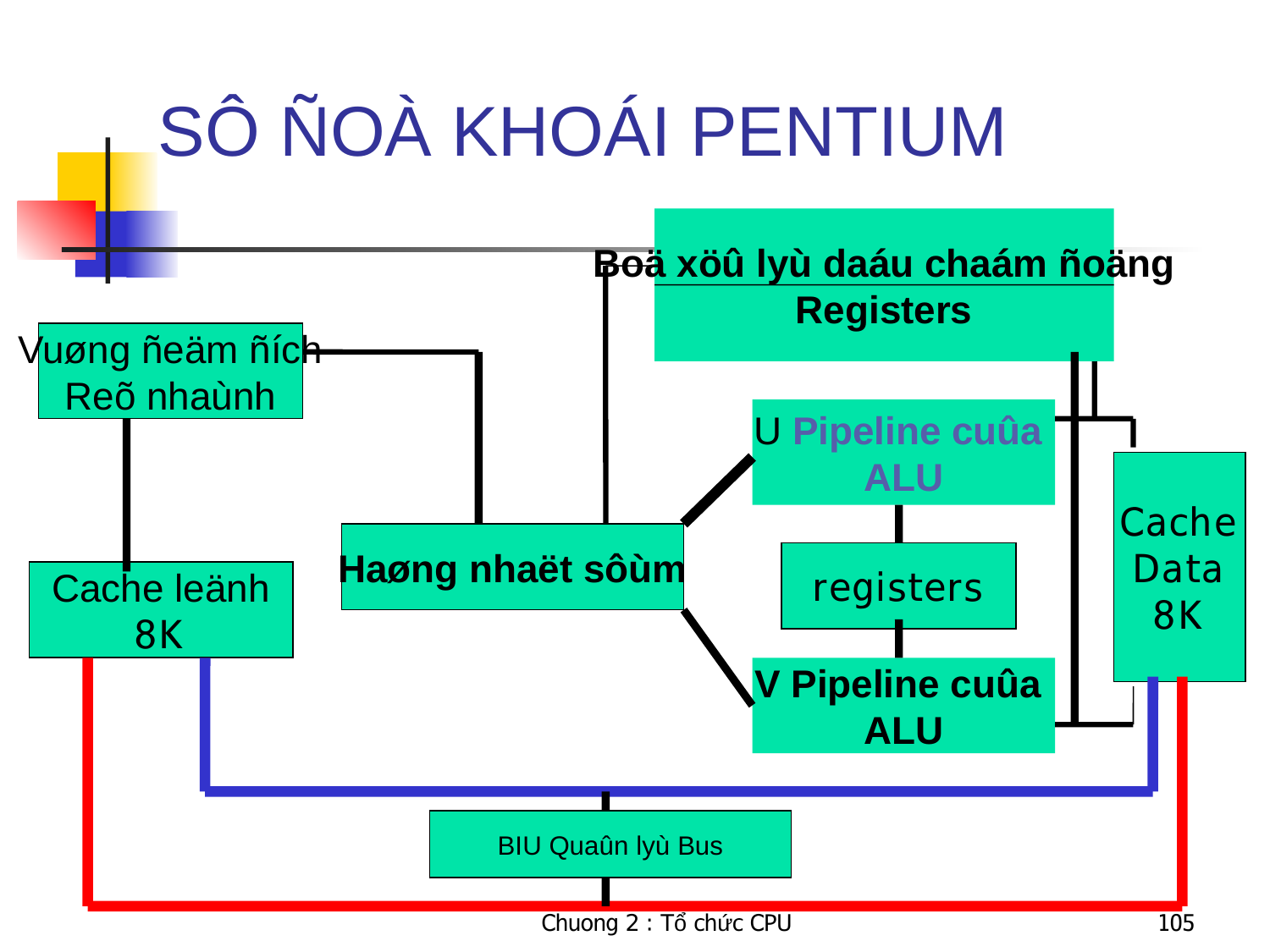

# SÔ ÑOÀ KHOÁI PENTIUM
Boä xöû lyù daáu chaám ñoäng
Registers

Vuøng ñeäm ñích
Reõ nhaùnh

U Pipeline cuûa
ALU

Cache
Data
8K

Haøng nhaët sôùm
registers
Cache leänh
8K

V Pipeline cuûa
ALU

BIU Quaûn lyù Bus

Chuong 2 : Tổ chức CPU
105